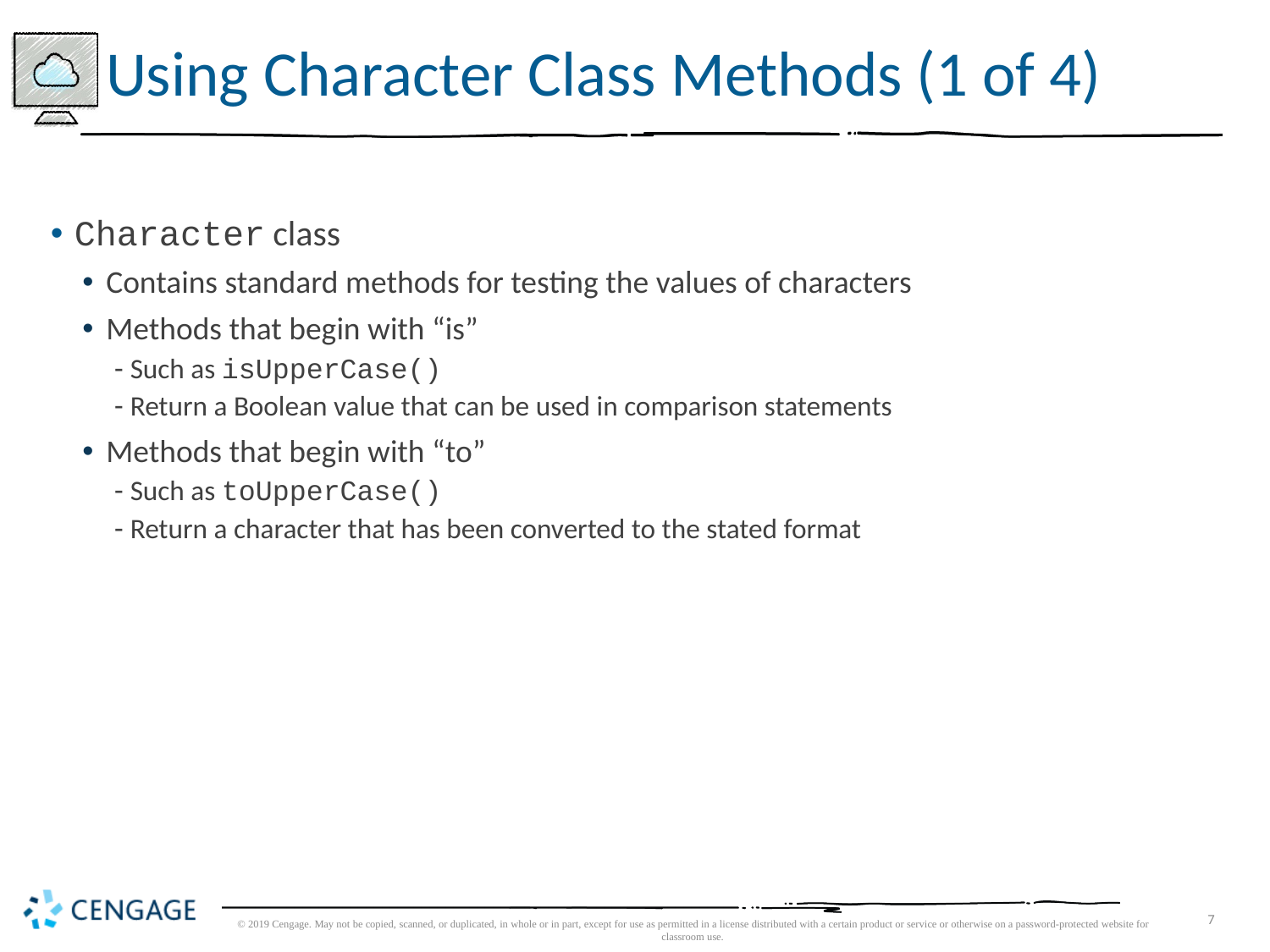

# Using Character Class Methods (1 of 4)
Character class
Contains standard methods for testing the values of characters
Methods that begin with “is”
Such as isUpperCase()
Return a Boolean value that can be used in comparison statements
Methods that begin with “to”
Such as toUpperCase()
Return a character that has been converted to the stated format
© 2019 Cengage. May not be copied, scanned, or duplicated, in whole or in part, except for use as permitted in a license distributed with a certain product or service or otherwise on a password-protected website for classroom use.